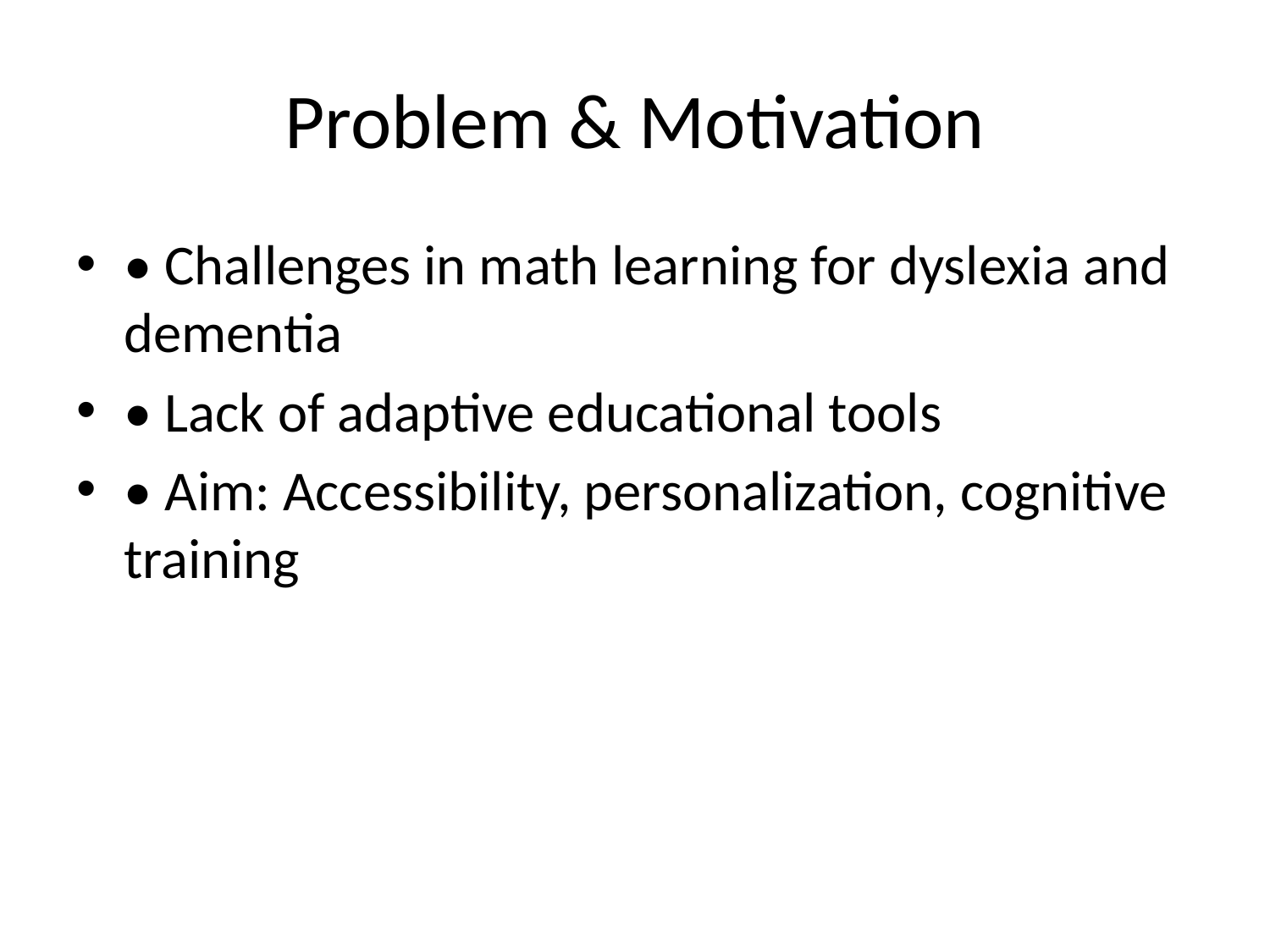

# Problem & Motivation
• Challenges in math learning for dyslexia and dementia
• Lack of adaptive educational tools
• Aim: Accessibility, personalization, cognitive training